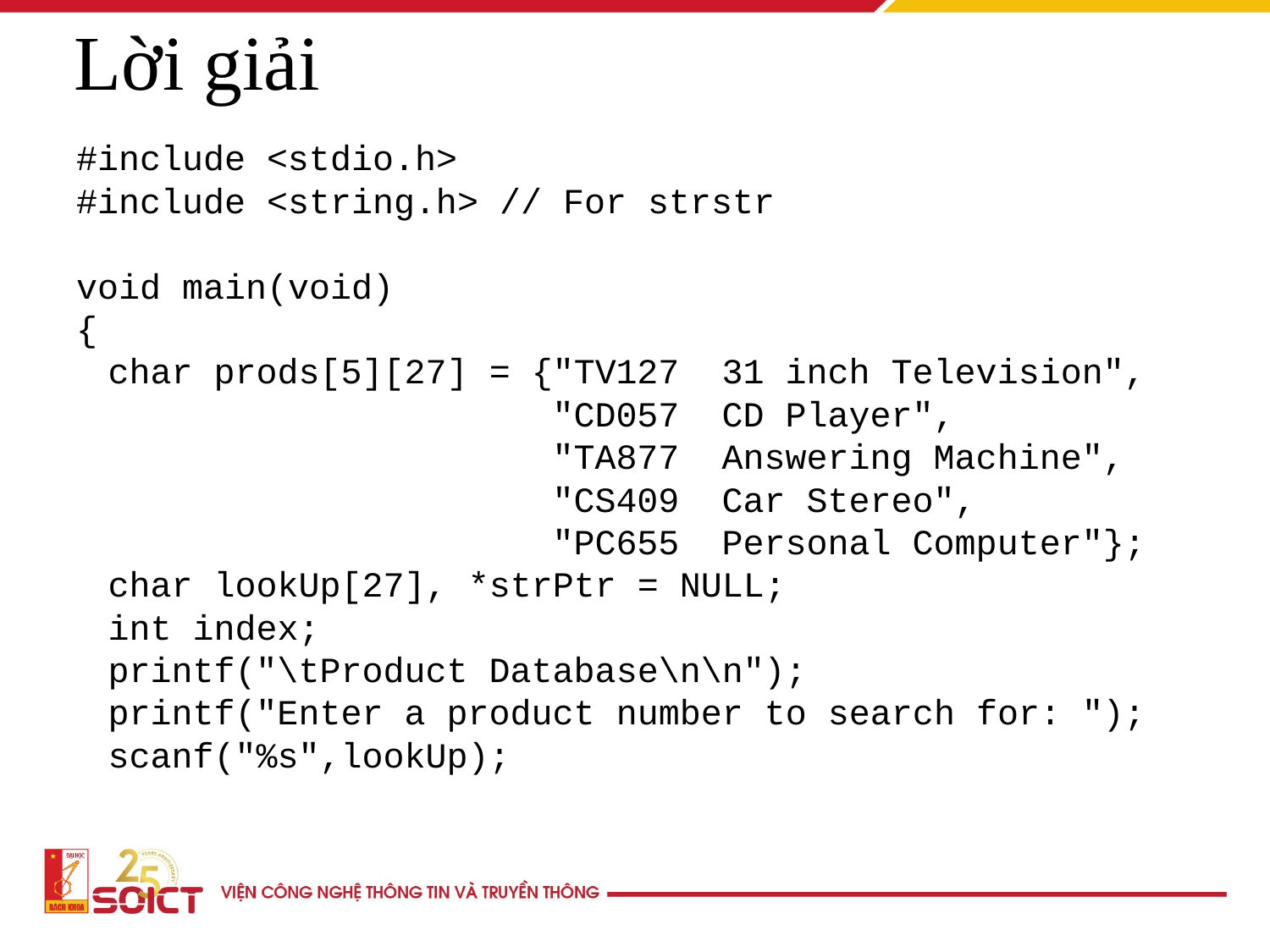

Lời giải
#include <stdio.h>
#include <string.h> // For strstr

void main(void)
{
	char prods[5][27] = {"TV127  31 inch Television",
	                     "CD057  CD Player",
	                     "TA877  Answering Machine",
	                     "CS409  Car Stereo",
	                     "PC655  Personal Computer"};
	char lookUp[27], *strPtr = NULL;
	int index;
	printf("\tProduct Database\n\n");
	printf("Enter a product number to search for: ");
	scanf("%s",lookUp);